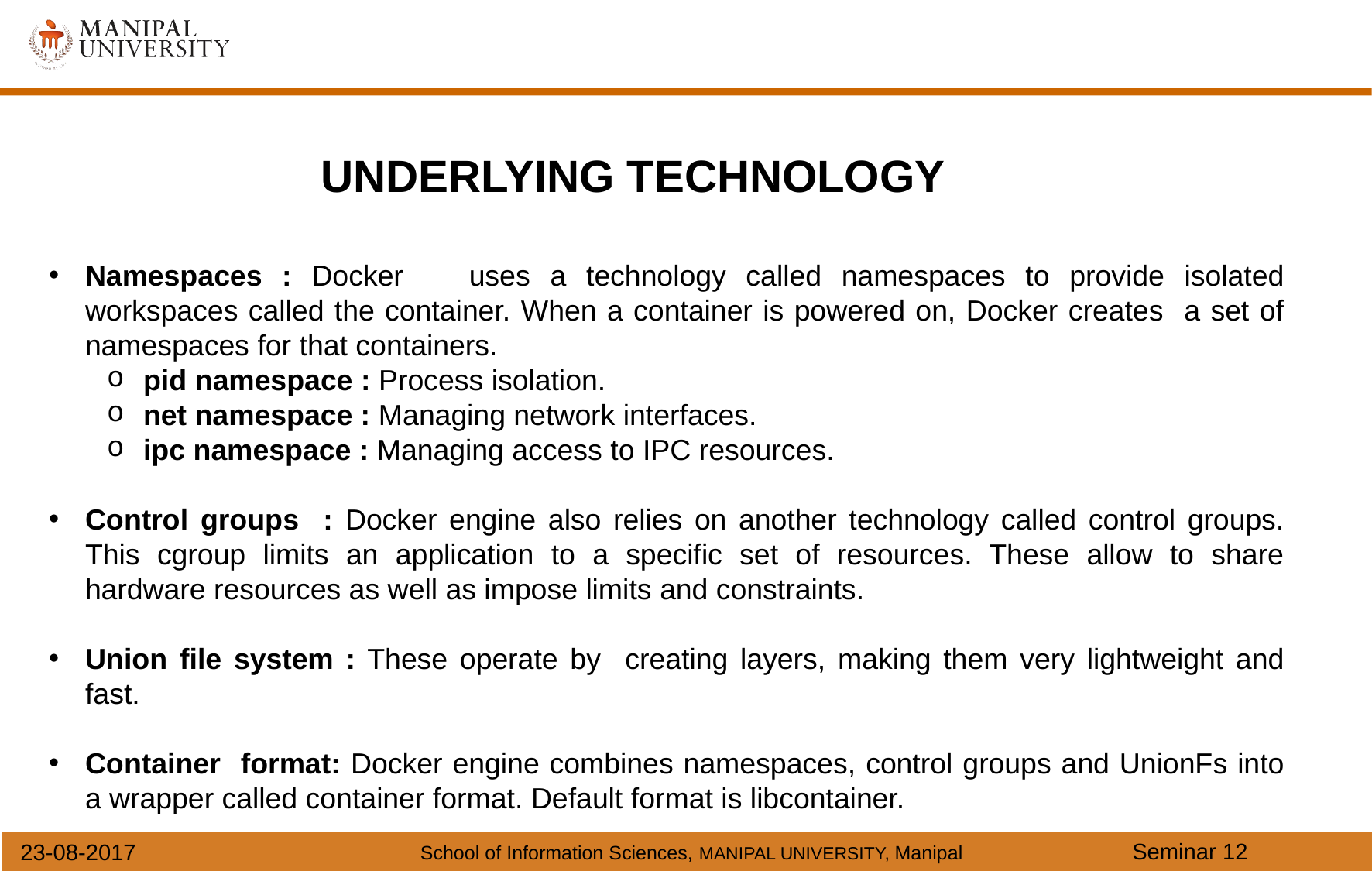

UNDERLYING TECHNOLOGY

Namespaces : Docker 	uses a technology called namespaces to provide isolated workspaces called the container. When a container is powered on, Docker creates  a set of namespaces for that containers.
pid namespace : Process isolation.
net namespace : Managing network interfaces.
ipc namespace : Managing access to IPC resources.

Control groups  : Docker engine also relies on another technology called control groups. This cgroup limits an application to a specific set of resources. These allow to share hardware resources as well as impose limits and constraints.

Union file system : These operate by  creating layers, making them very lightweight and fast.

Container  format: Docker engine combines namespaces, control groups and UnionFs into a wrapper called container format. Default format is libcontainer.